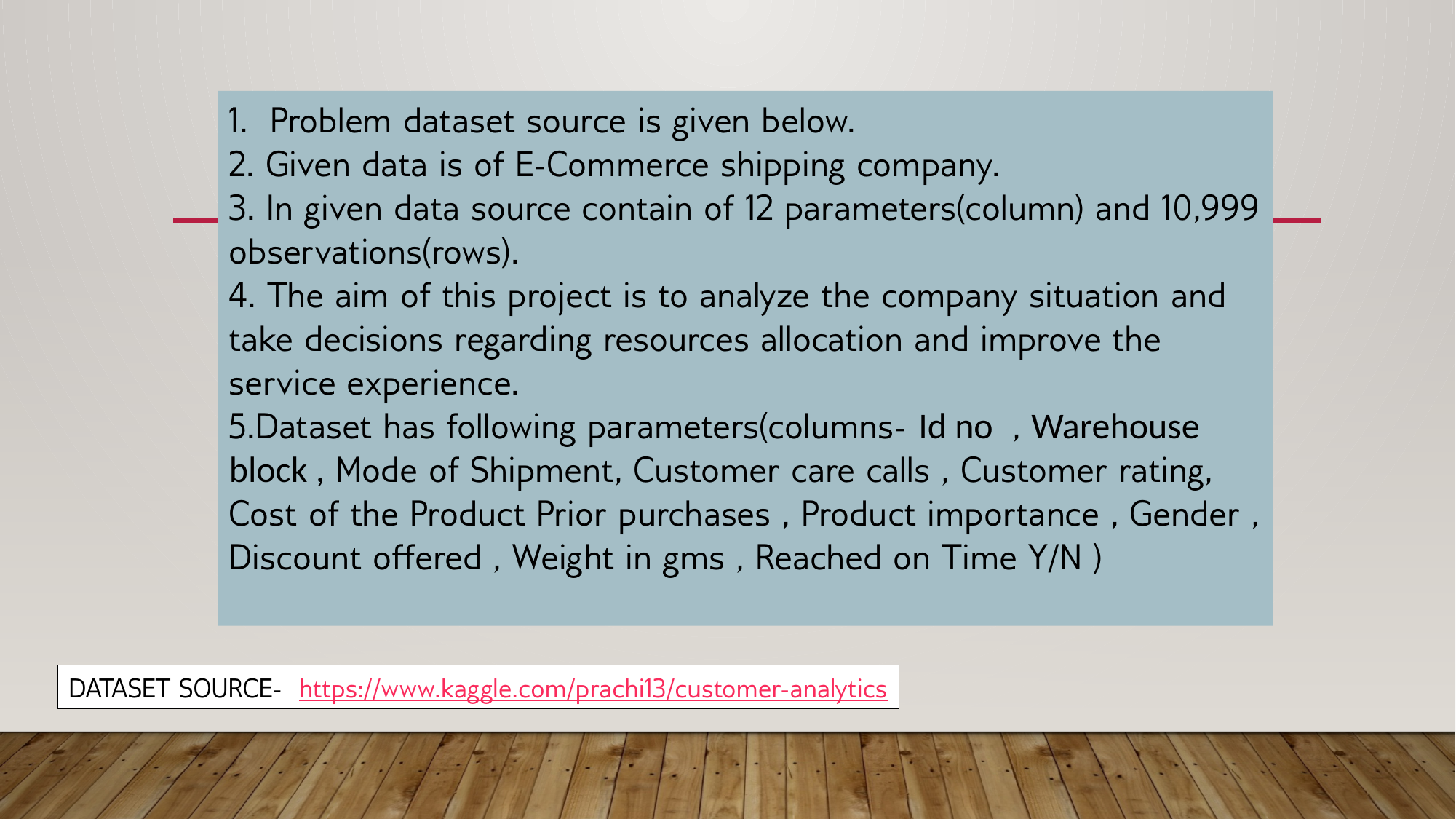

Problem dataset source is given below.
2. Given data is of E-Commerce shipping company.
3. In given data source contain of 12 parameters(column) and 10,999 observations(rows).
4. The aim of this project is to analyze the company situation and take decisions regarding resources allocation and improve the service experience.
5.Dataset has following parameters(columns- Id no  , Warehouse block , Mode of Shipment, Customer care calls , Customer rating, Cost of the Product Prior purchases , Product importance , Gender , Discount offered , Weight in gms , Reached on Time Y/N )

DATASET SOURCE-  https://www.kaggle.com/prachi13/customer-analytics